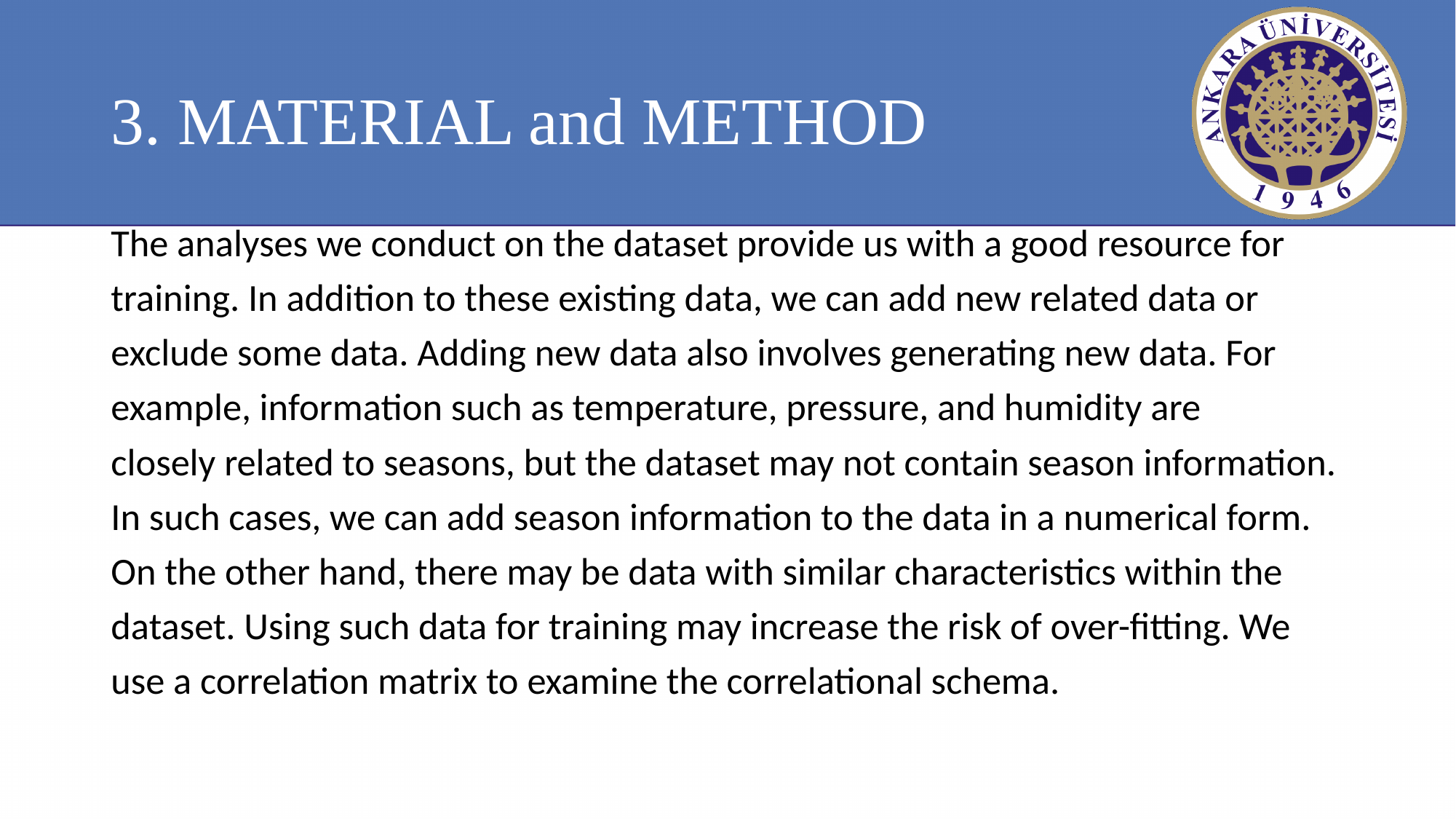

# 3. MATERIAL and METHOD
The analyses we conduct on the dataset provide us with a good resource for
training. In addition to these existing data, we can add new related data or
exclude some data. Adding new data also involves generating new data. For
example, information such as temperature, pressure, and humidity are
closely related to seasons, but the dataset may not contain season information.
In such cases, we can add season information to the data in a numerical form.
On the other hand, there may be data with similar characteristics within the
dataset. Using such data for training may increase the risk of over-fitting. We
use a correlation matrix to examine the correlational schema.